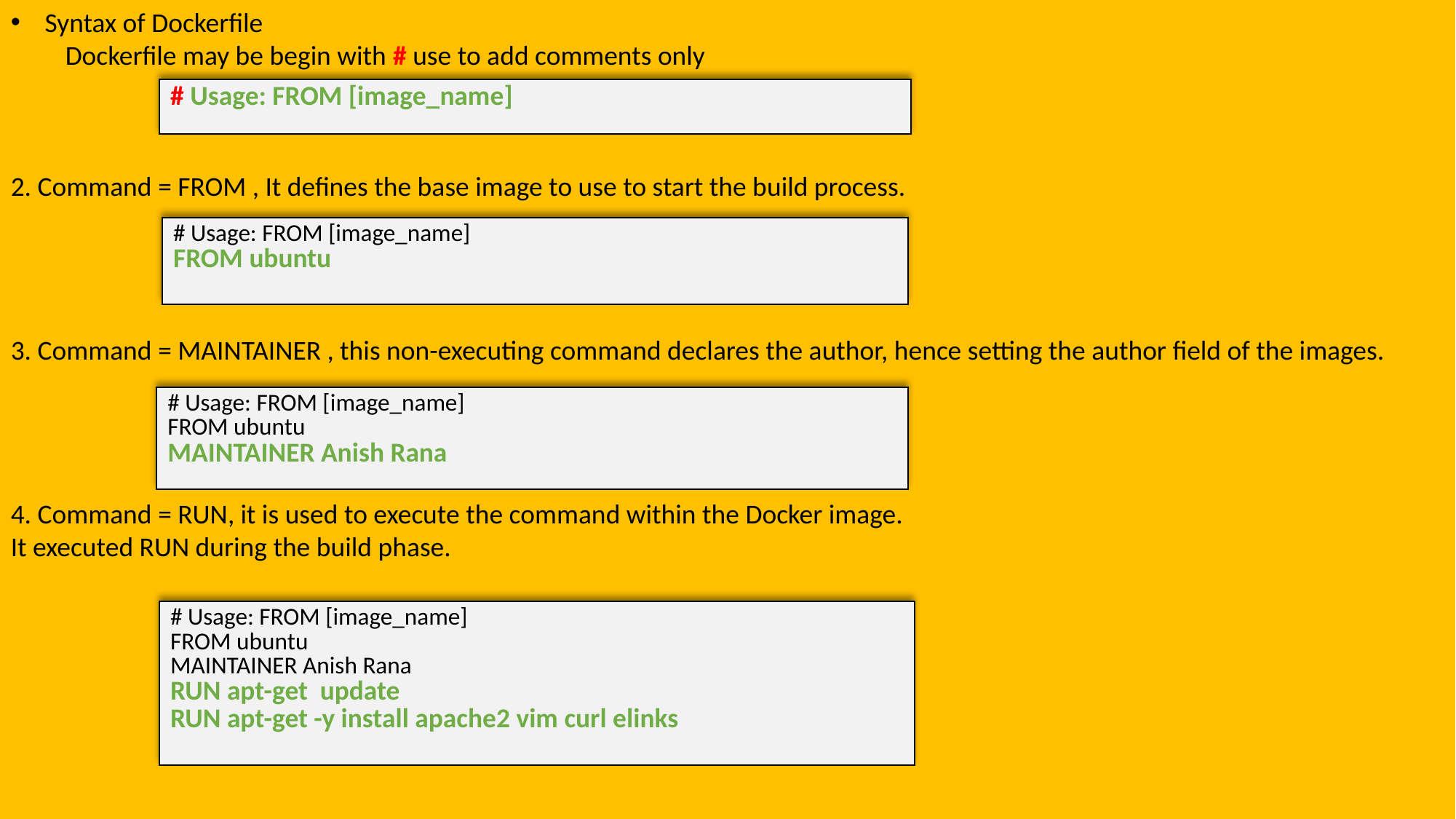

Syntax of Dockerfile
Dockerfile may be begin with # use to add comments only

2. Command = FROM , It defines the base image to use to start the build process.

3. Command = MAINTAINER , this non-executing command declares the author, hence setting the author field of the images.

4. Command = RUN, it is used to execute the command within the Docker image.
It executed RUN during the build phase.

| # Usage: FROM [image\_name] |
| --- |
| # Usage: FROM [image\_name] FROM ubuntu |
| --- |
| # Usage: FROM [image\_name] FROM ubuntu MAINTAINER Anish Rana |
| --- |
| # Usage: FROM [image\_name] FROM ubuntu MAINTAINER Anish Rana RUN apt-get update RUN apt-get -y install apache2 vim curl elinks |
| --- |